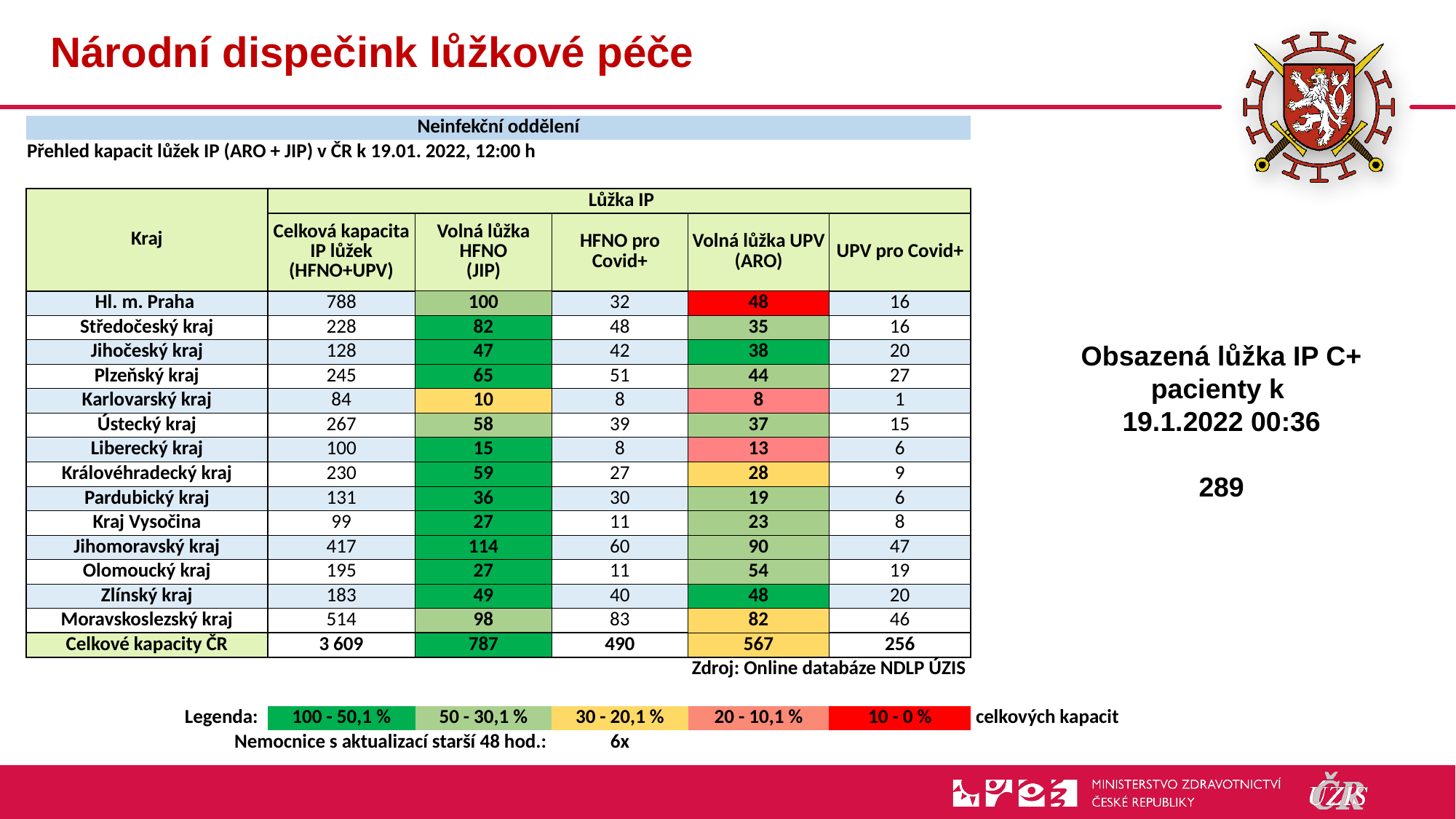

# Národní dispečink lůžkové péče
| Neinfekční oddělení |  |  |  |  |  |  |
| --- | --- | --- | --- | --- | --- | --- |
| Přehled kapacit lůžek IP (ARO + JIP) v ČR k 19.01. 2022, 12:00 h |  |  |  |  |  |  |
|  |  |  |  |  |  |  |
| Kraj | Lůžka IP |  |  |  |  |  |
|  | Celková kapacita IP lůžek (HFNO+UPV) | Volná lůžka HFNO (JIP) | HFNO pro Covid+ | Volná lůžka UPV (ARO) | UPV pro Covid+ |  |
| Hl. m. Praha | 788 | 100 | 32 | 48 | 16 |  |
| Středočeský kraj | 228 | 82 | 48 | 35 | 16 |  |
| Jihočeský kraj | 128 | 47 | 42 | 38 | 20 |  |
| Plzeňský kraj | 245 | 65 | 51 | 44 | 27 |  |
| Karlovarský kraj | 84 | 10 | 8 | 8 | 1 |  |
| Ústecký kraj | 267 | 58 | 39 | 37 | 15 |  |
| Liberecký kraj | 100 | 15 | 8 | 13 | 6 |  |
| Královéhradecký kraj | 230 | 59 | 27 | 28 | 9 |  |
| Pardubický kraj | 131 | 36 | 30 | 19 | 6 |  |
| Kraj Vysočina | 99 | 27 | 11 | 23 | 8 |  |
| Jihomoravský kraj | 417 | 114 | 60 | 90 | 47 |  |
| Olomoucký kraj | 195 | 27 | 11 | 54 | 19 |  |
| Zlínský kraj | 183 | 49 | 40 | 48 | 20 |  |
| Moravskoslezský kraj | 514 | 98 | 83 | 82 | 46 |  |
| Celkové kapacity ČR | 3 609 | 787 | 490 | 567 | 256 |  |
| Zdroj: Online databáze NDLP ÚZIS |  |  |  |  |  |  |
|  |  |  |  |  |  |  |
| Legenda: | 100 - 50,1 % | 50 - 30,1 % | 30 - 20,1 % | 20 - 10,1 % | 10 - 0 % | celkových kapacit |
| Nemocnice s aktualizací starší 48 hod.: |  |  | 6x |  |  |  |
Obsazená lůžka IP C+ pacienty k
19.1.2022 00:36

289